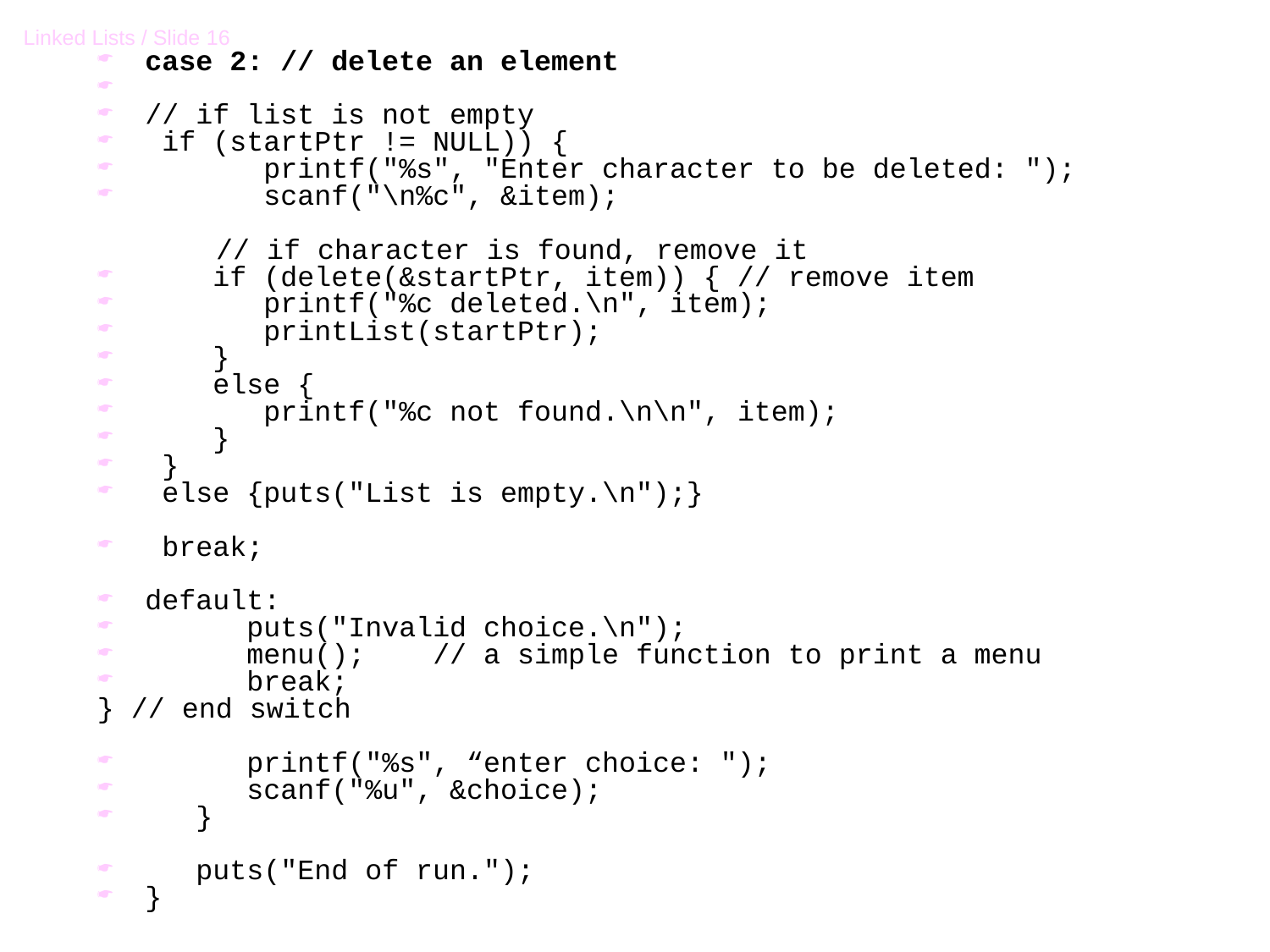

case 2: // delete an element

// if list is not empty
 if (startPtr != NULL)) {
       printf("%s", "Enter character to be deleted: ");
       scanf("\n%c", &item);

       // if character is found, remove it
    if (delete(&startPtr, item)) { // remove item
       printf("%c deleted.\n", item);
       printList(startPtr);
    }
    else {
       printf("%c not found.\n\n", item);
    }
 }
 else {puts("List is empty.\n");}

 break;

default:
      puts("Invalid choice.\n");
      menu();    // a simple function to print a menu
      break;
} // end switch

      printf("%s", “enter choice: ");
      scanf("%u", &choice);
   }

   puts("End of run.");
}
16